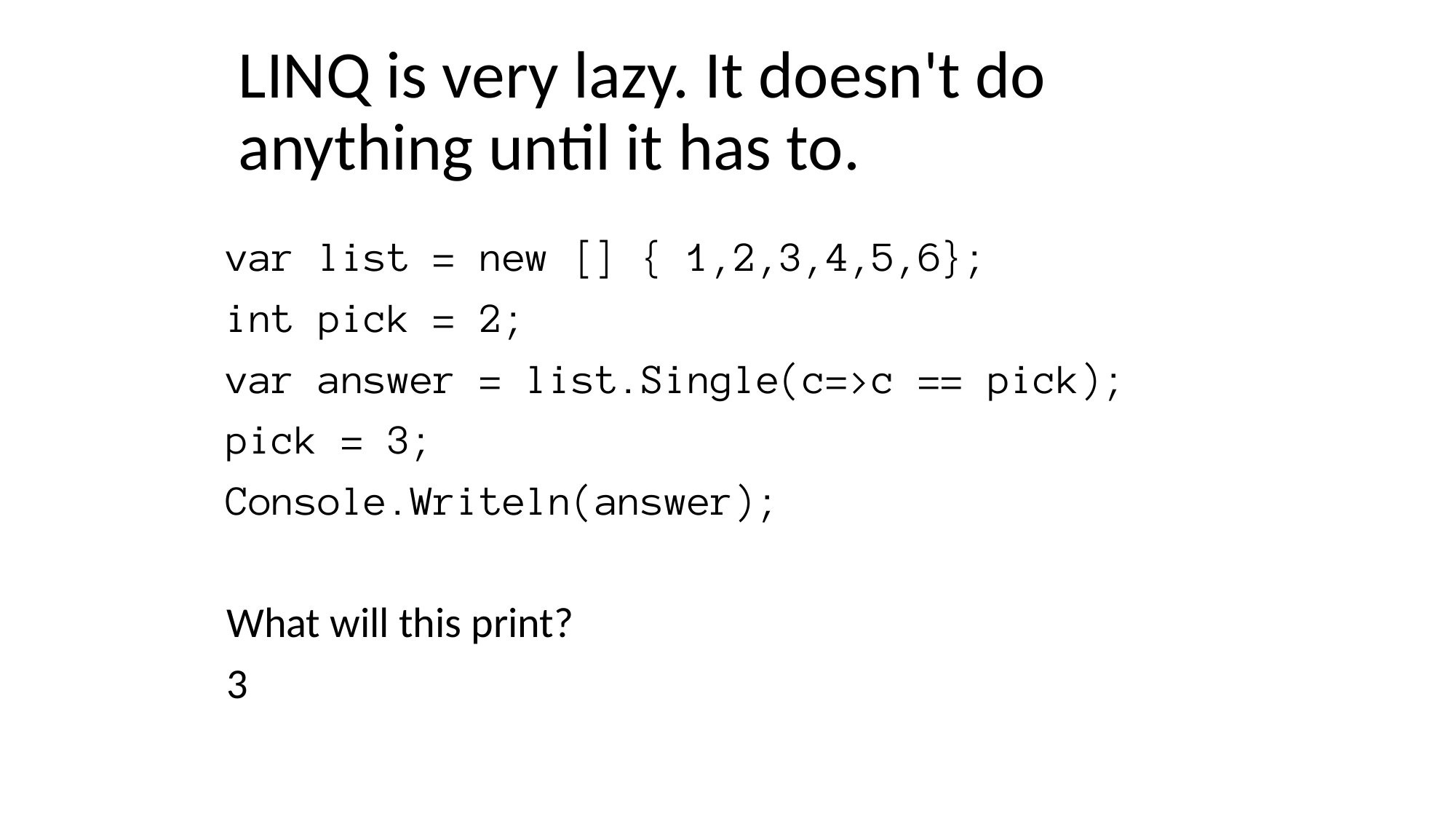

# LINQ is very lazy. It doesn't do anything until it has to.
var list = new [] { 1,2,3,4,5,6};
int pick = 2;
var answer = list.Single(c=>c == pick);
pick = 3;
Console.Writeln(answer);

What will this print?
3